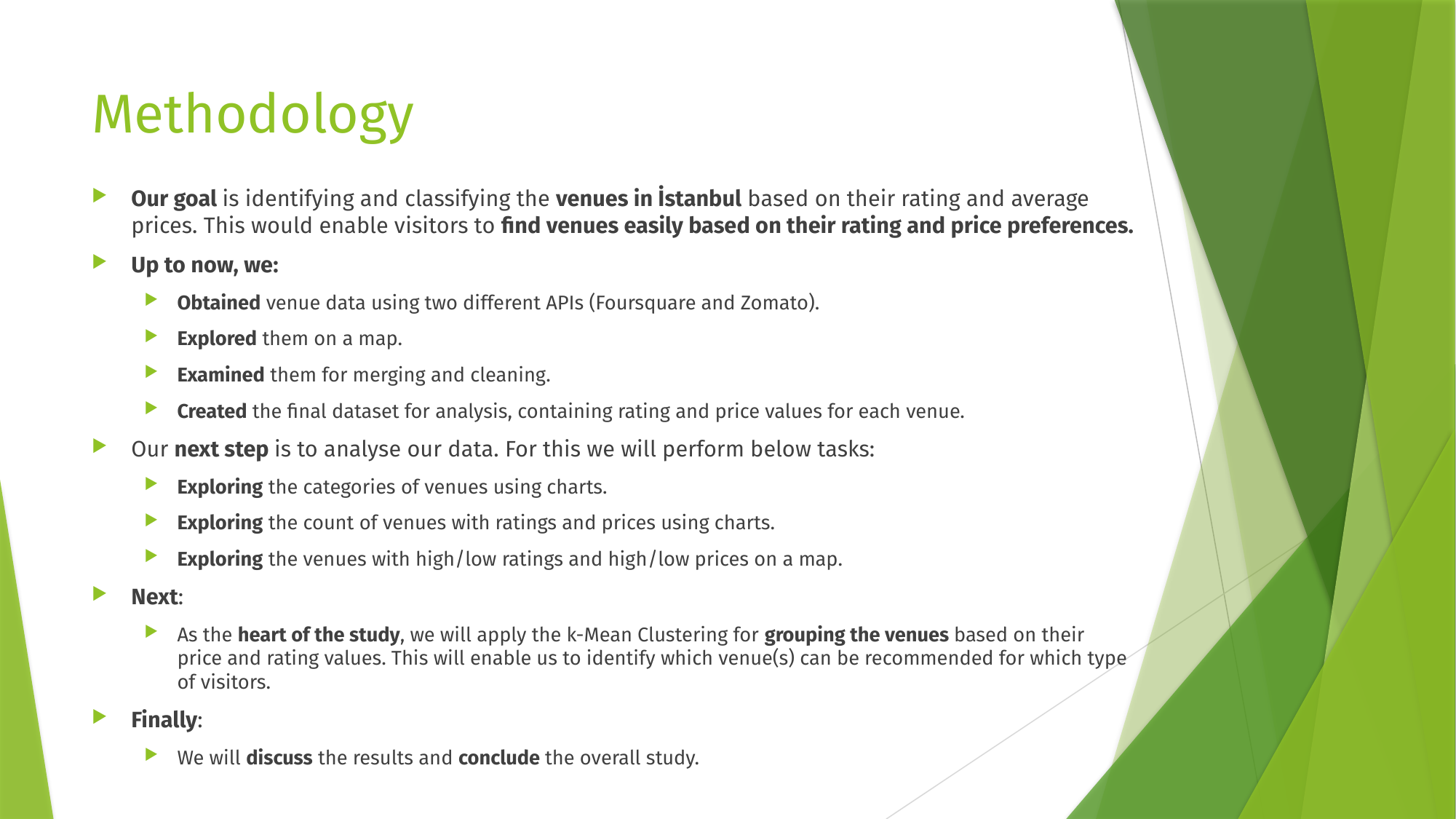

# Methodology
Our goal is identifying and classifying the venues in İstanbul based on their rating and average prices. This would enable visitors to find venues easily based on their rating and price preferences.
Up to now, we:
Obtained venue data using two different APIs (Foursquare and Zomato).
Explored them on a map.
Examined them for merging and cleaning.
Created the final dataset for analysis, containing rating and price values for each venue.
Our next step is to analyse our data. For this we will perform below tasks:
Exploring the categories of venues using charts.
Exploring the count of venues with ratings and prices using charts.
Exploring the venues with high/low ratings and high/low prices on a map.
Next:
As the heart of the study, we will apply the k-Mean Clustering for grouping the venues based on their price and rating values. This will enable us to identify which venue(s) can be recommended for which type of visitors.
Finally:
We will discuss the results and conclude the overall study.